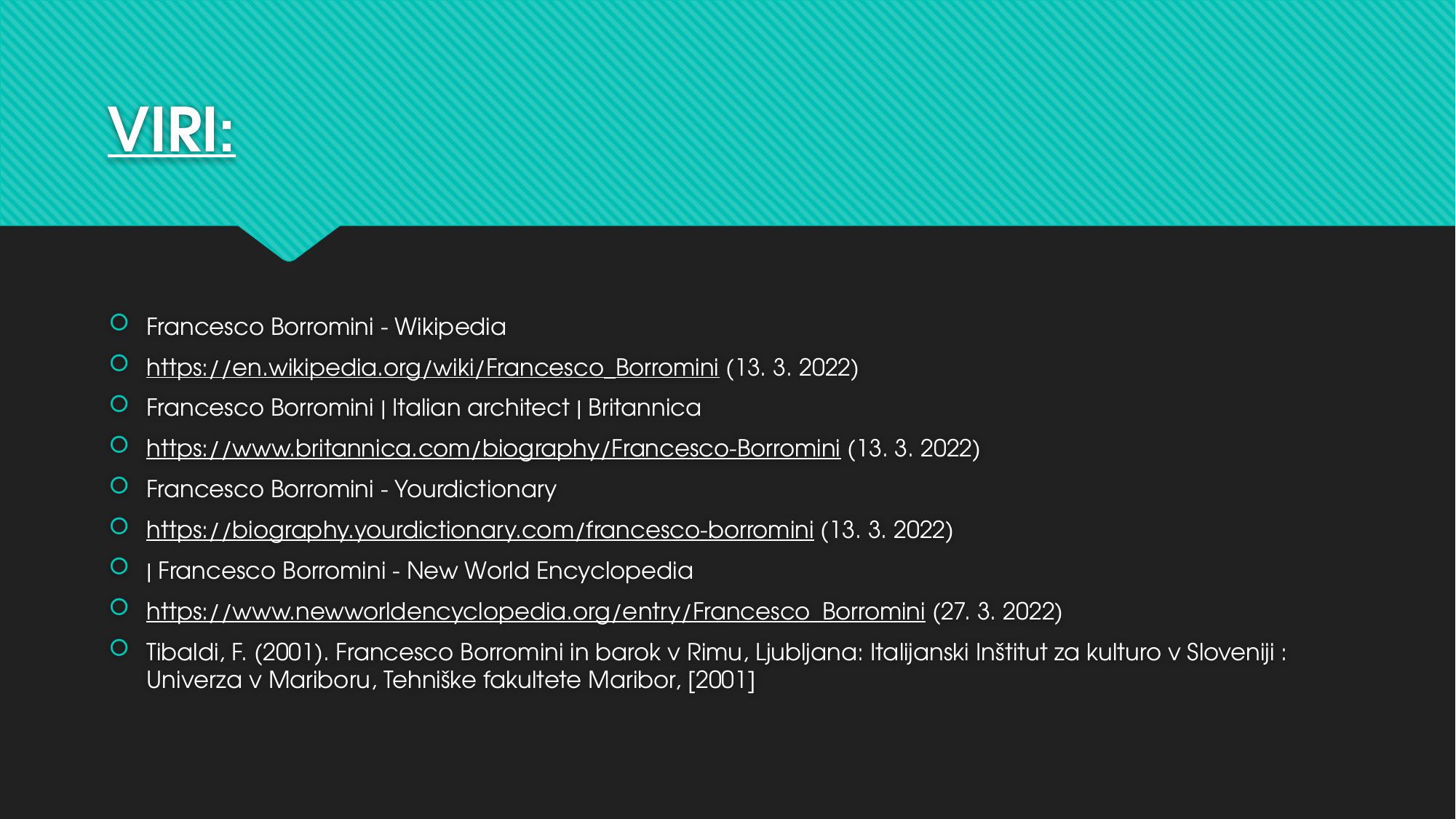

# VIRI:

Francesco Borromini - Wikipedia
https://en.wikipedia.org/wiki/Francesco_Borromini (13. 3. 2022)
Francesco Borromini | Italian architect | Britannica
https://www.britannica.com/biography/Francesco-Borromini (13. 3. 2022)
Francesco Borromini - Yourdictionary
https://biography.yourdictionary.com/francesco-borromini (13. 3. 2022)
| Francesco Borromini - New World Encyclopedia
https://www.newworldencyclopedia.org/entry/Francesco_Borromini (27. 3. 2022)
Tibaldi, F. (2001). Francesco Borromini in barok v Rimu, Ljubljana: Italijanski Inštitut za kulturo v Sloveniji : Univerza v Mariboru, Tehniške fakultete Maribor, [2001]